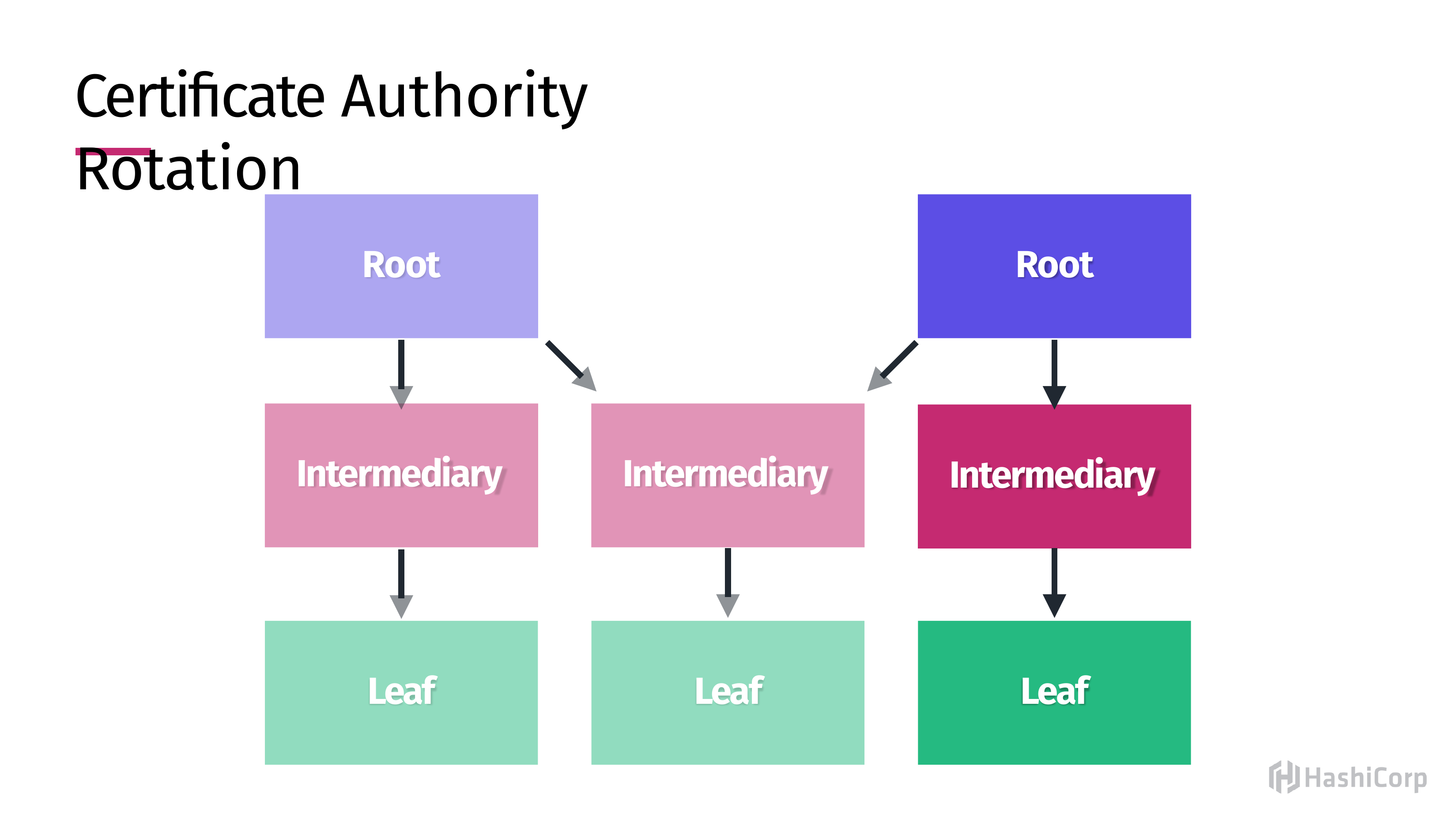

# Certificate Authority Rotation

Root

Root

Intermediary

Intermediary
Intermediary

Leaf

Leaf

Leaf